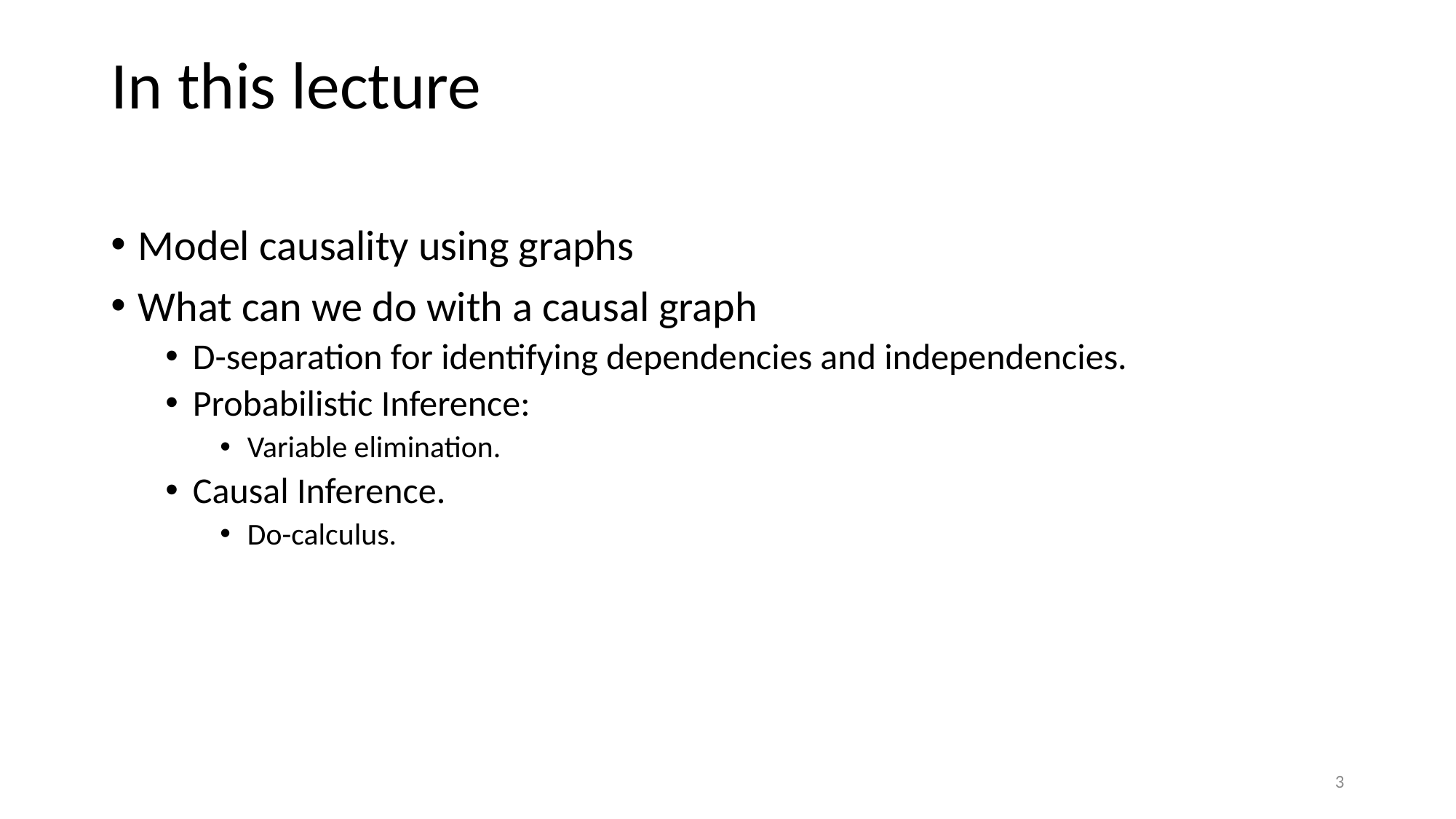

# In this lecture
Model causality using graphs
What can we do with a causal graph
D-separation for identifying dependencies and independencies.
Probabilistic Inference:
Variable elimination.
Causal Inference.
Do-calculus.
3